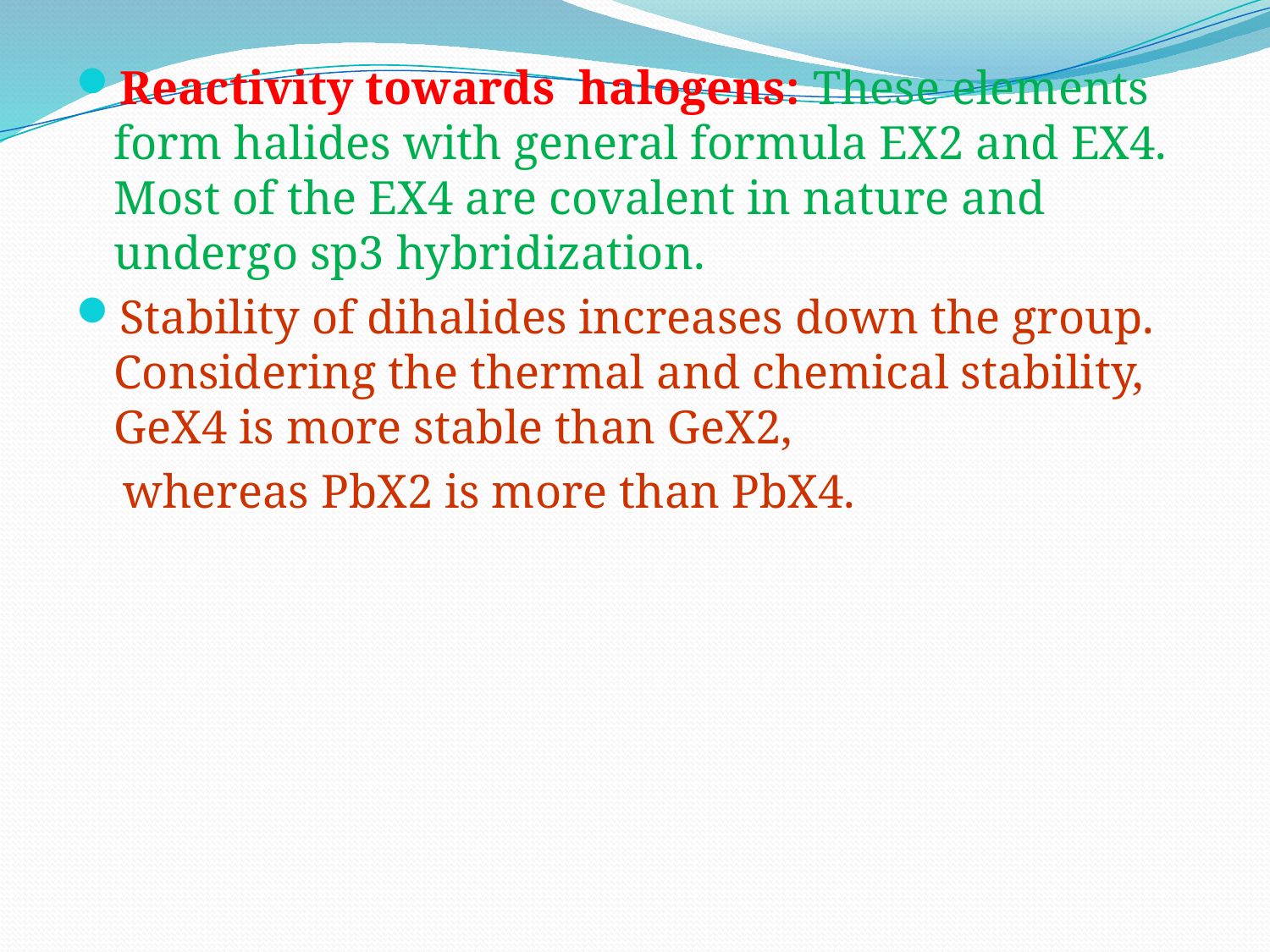

Reactivity towards  halogens: These elements form halides with general formula EX2 and EX4. Most of the EX4 are covalent in nature and undergo sp3 hybridization.
Stability of dihalides increases down the group. Considering the thermal and chemical stability, GeX4 is more stable than GeX2,
    whereas PbX2 is more than PbX4.

#